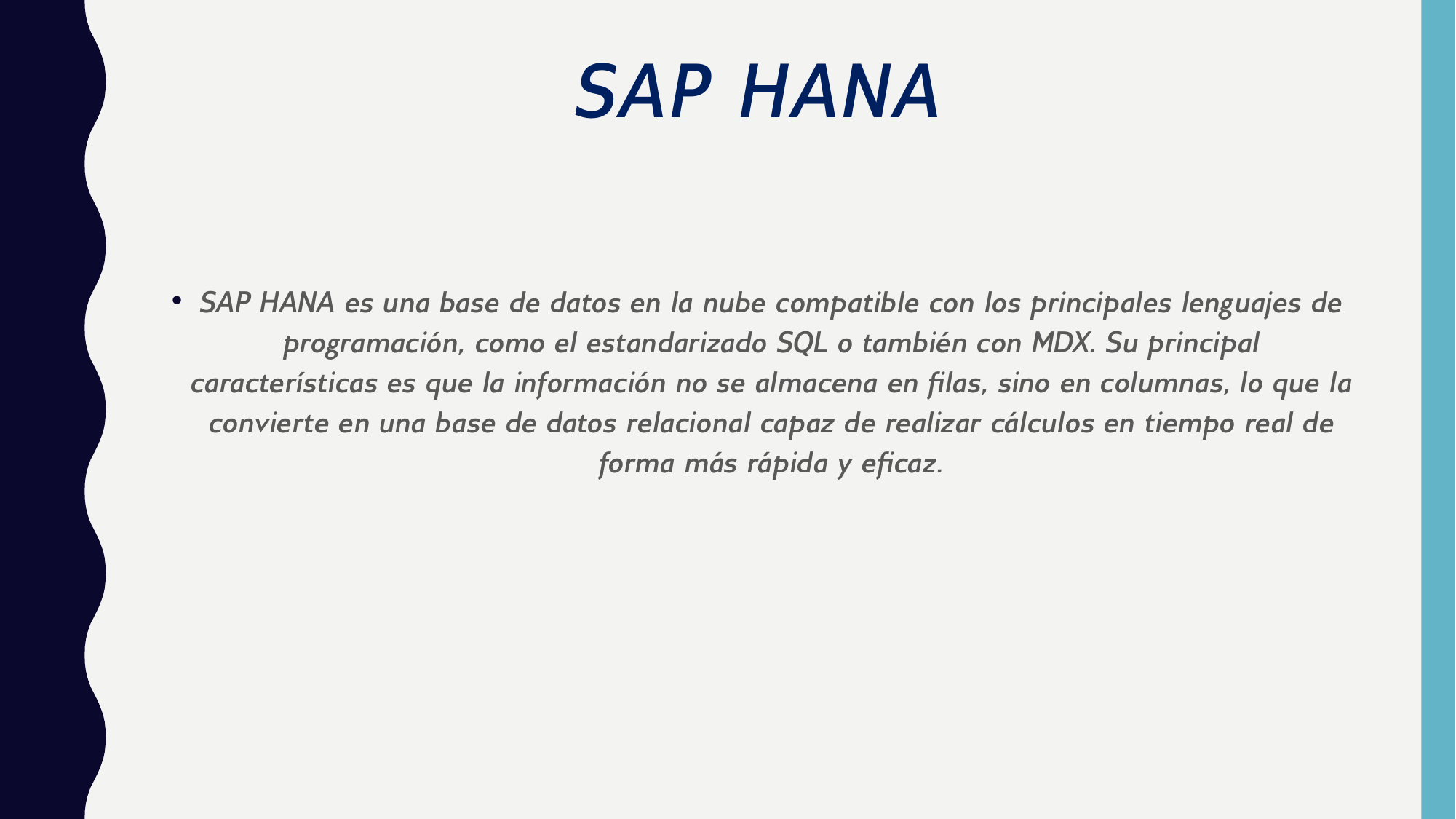

# SAP HANA
SAP HANA es una base de datos en la nube compatible con los principales lenguajes de programación, como el estandarizado SQL o también con MDX. Su principal características es que la información no se almacena en filas, sino en columnas, lo que la convierte en una base de datos relacional capaz de realizar cálculos en tiempo real de forma más rápida y eficaz.